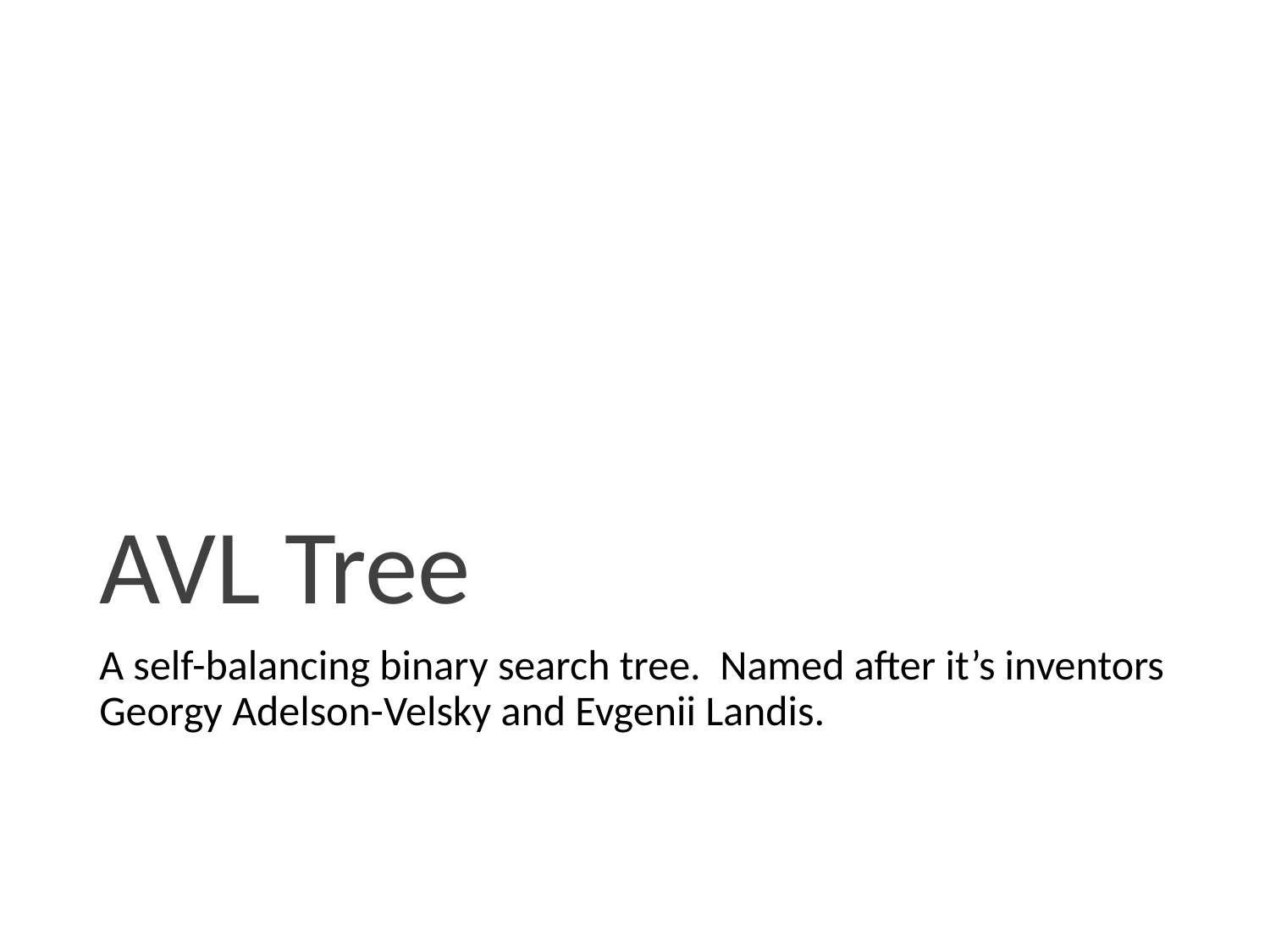

# AVL Tree
A self-balancing binary search tree.  Named after it’s inventors Georgy Adelson-Velsky and Evgenii Landis.